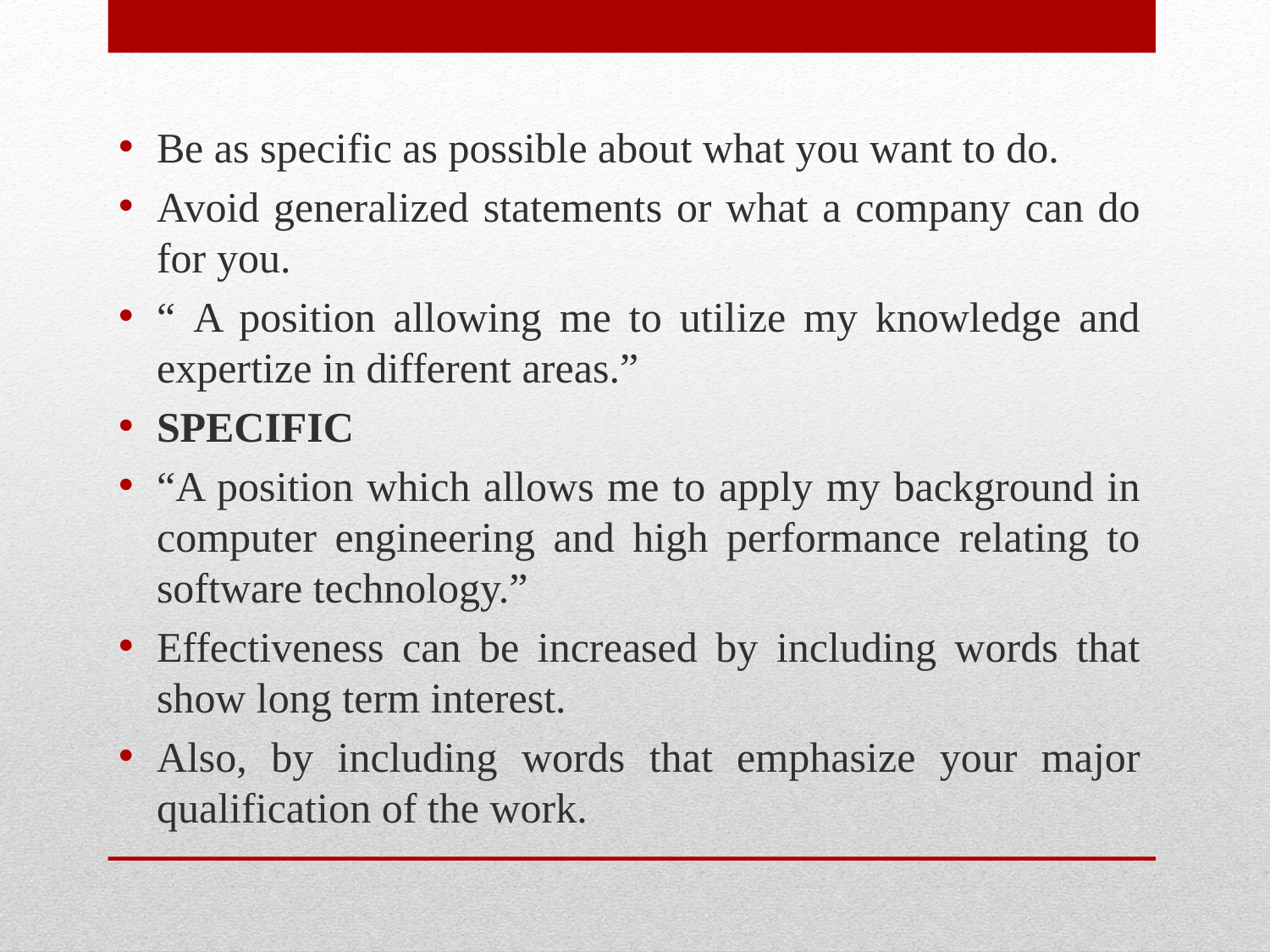

Be as specific as possible about what you want to do.
Avoid generalized statements or what a company can do for you.
“ A position allowing me to utilize my knowledge and expertize in different areas.”
SPECIFIC
“A position which allows me to apply my background in computer engineering and high performance relating to software technology.”
Effectiveness can be increased by including words that show long term interest.
Also, by including words that emphasize your major qualification of the work.
#